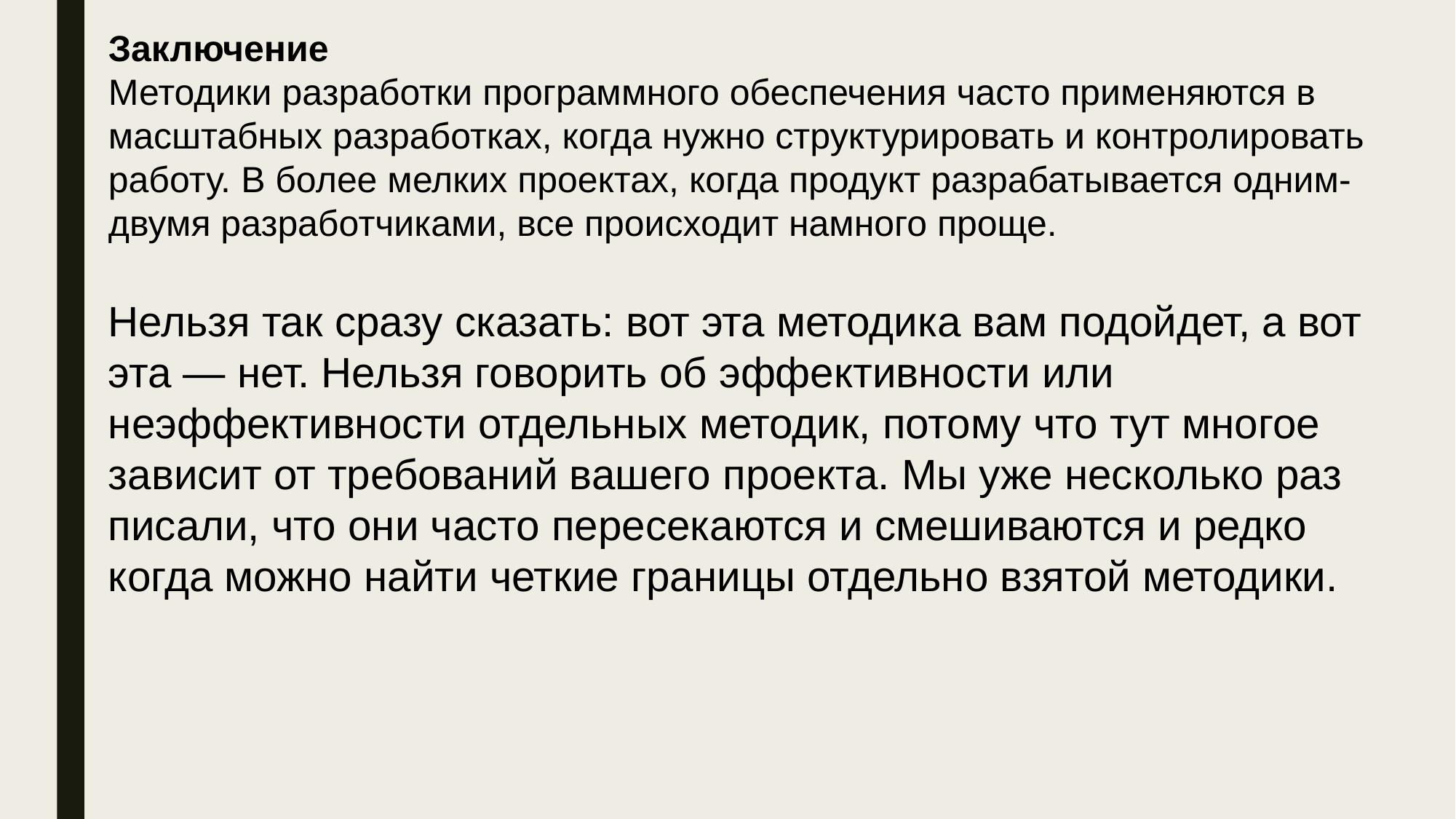

Заключение
Методики разработки программного обеспечения часто применяются в масштабных разработках, когда нужно структурировать и контролировать работу. В более мелких проектах, когда продукт разрабатывается одним-двумя разработчиками, все происходит намного проще.
Нельзя так сразу сказать: вот эта методика вам подойдет, а вот эта — нет. Нельзя говорить об эффективности или неэффективности отдельных методик, потому что тут многое зависит от требований вашего проекта. Мы уже несколько раз писали, что они часто пересекаются и смешиваются и редко когда можно найти четкие границы отдельно взятой методики.